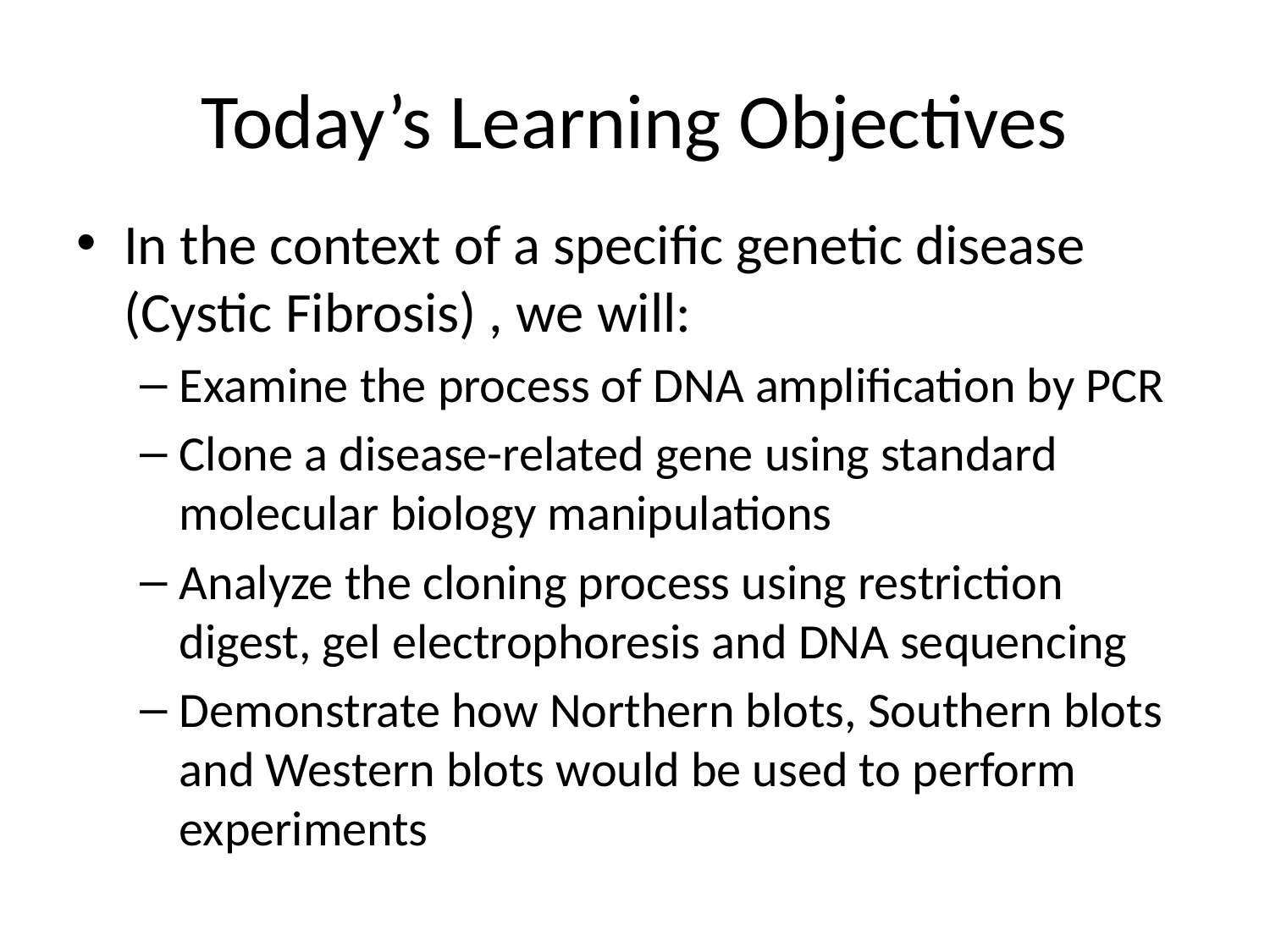

# Today’s Learning Objectives
In the context of a specific genetic disease (Cystic Fibrosis) , we will:
Examine the process of DNA amplification by PCR
Clone a disease-related gene using standard molecular biology manipulations
Analyze the cloning process using restriction digest, gel electrophoresis and DNA sequencing
Demonstrate how Northern blots, Southern blots and Western blots would be used to perform experiments